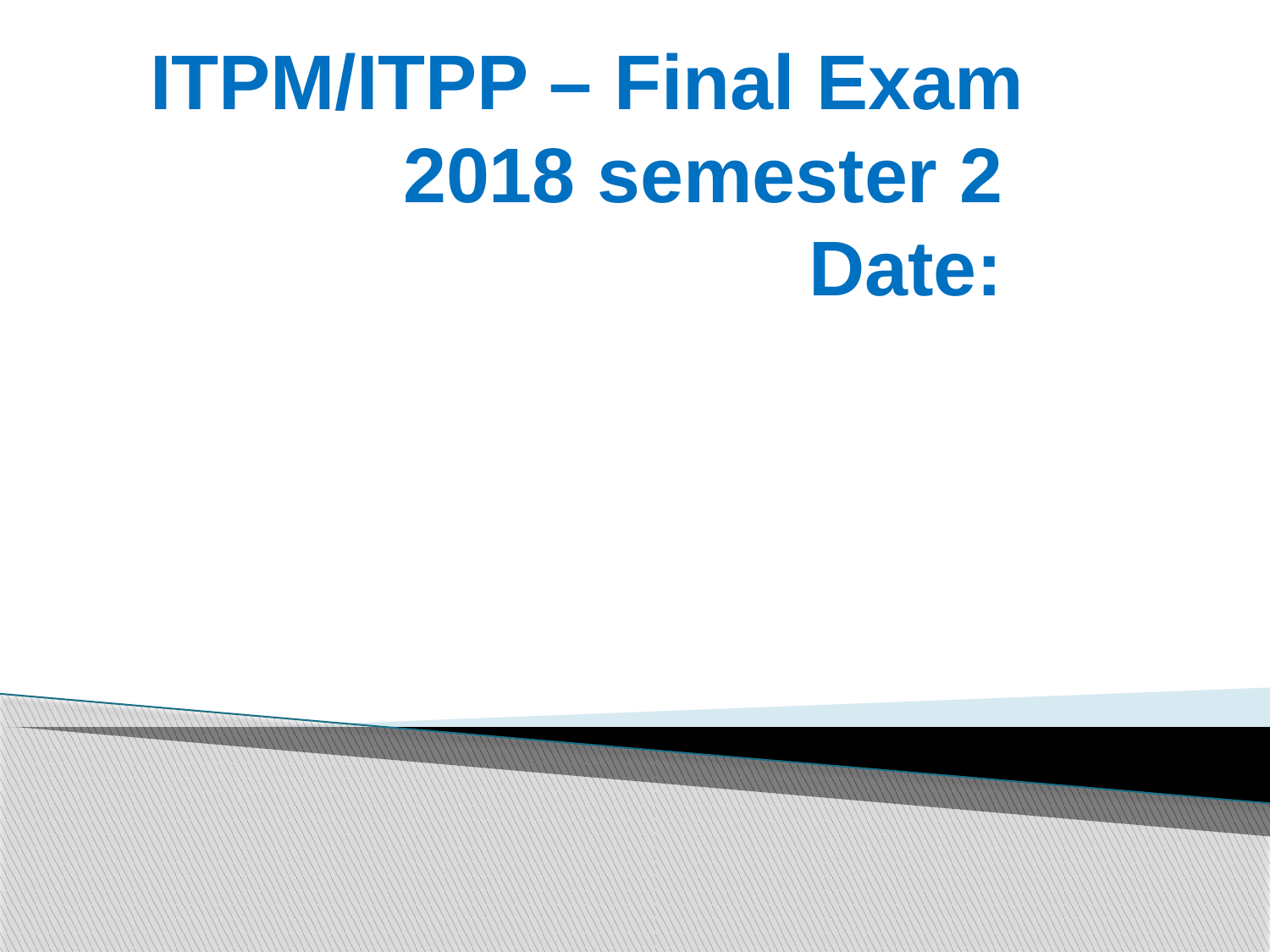

# ITPM/ITPP – Final Exam 2018 semester 2 Date: